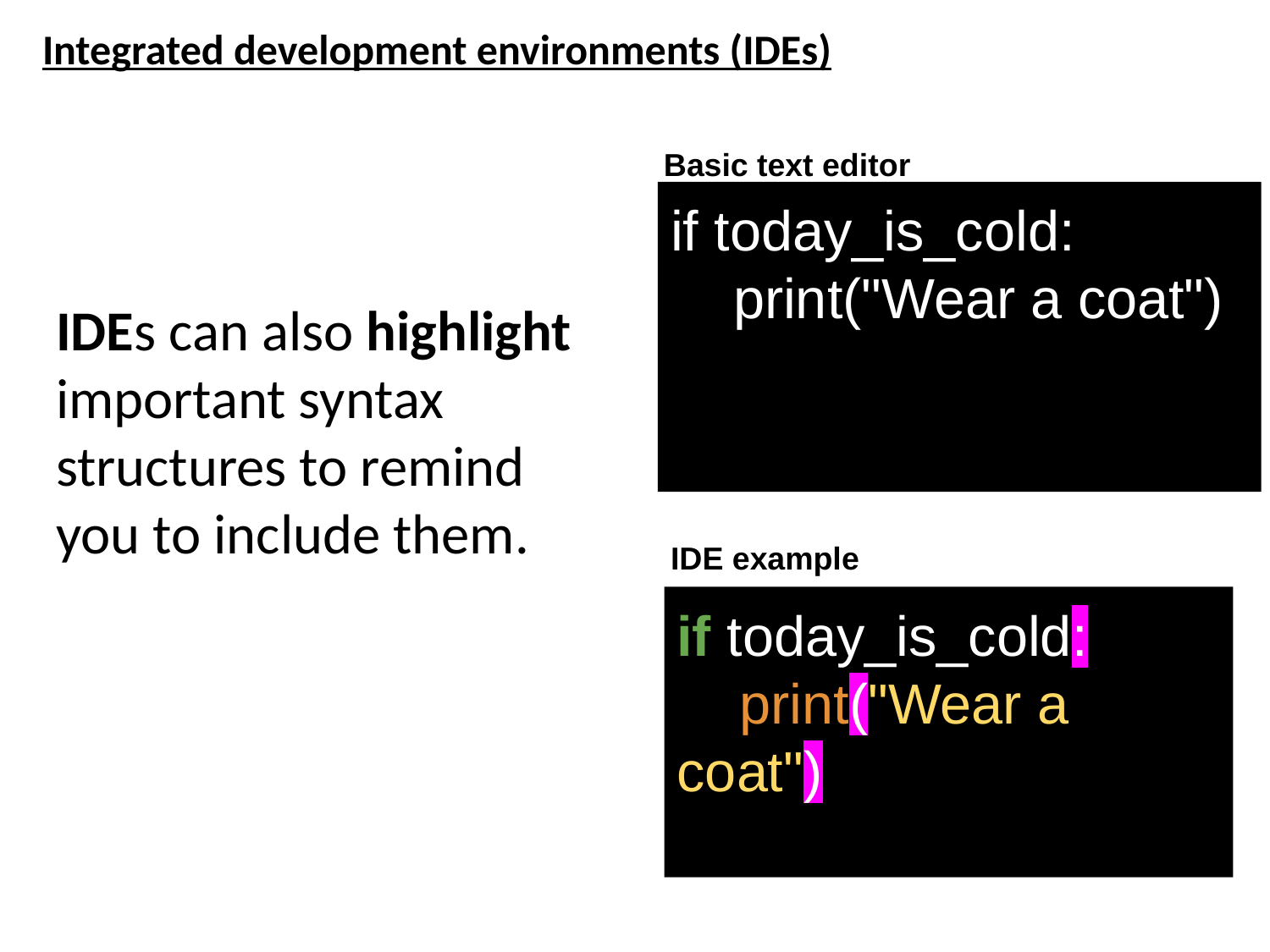

# Integrated development environments (IDEs)
Basic text editor
if today_is_cold:
    print("Wear a coat")

IDEs can also highlight important syntax structures to remind you to include them.
IDE example
if today_is_cold:
    print("Wear a coat")